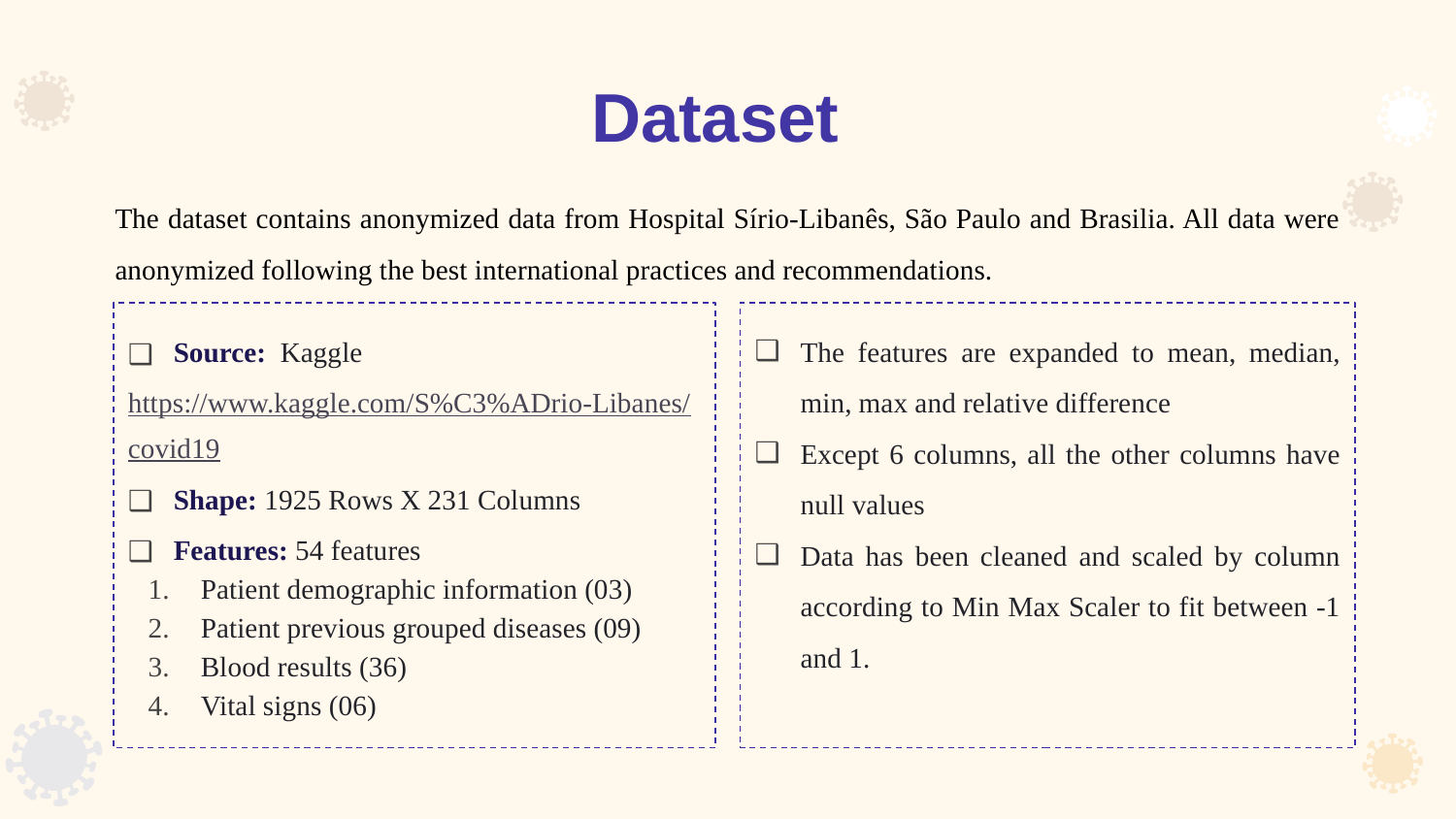

# Dataset
The dataset contains anonymized data from Hospital Sírio-Libanês, São Paulo and Brasilia. All data were anonymized following the best international practices and recommendations.
Source:  Kaggle
https://www.kaggle.com/S%C3%ADrio-Libanes/covid19
Shape: 1925 Rows X 231 Columns
Features: 54 features
Patient demographic information (03)
Patient previous grouped diseases (09)
Blood results (36)
Vital signs (06)

The features are expanded to mean, median, min, max and relative difference
Except 6 columns, all the other columns have null values
Data has been cleaned and scaled by column according to Min Max Scaler to fit between -1 and 1.